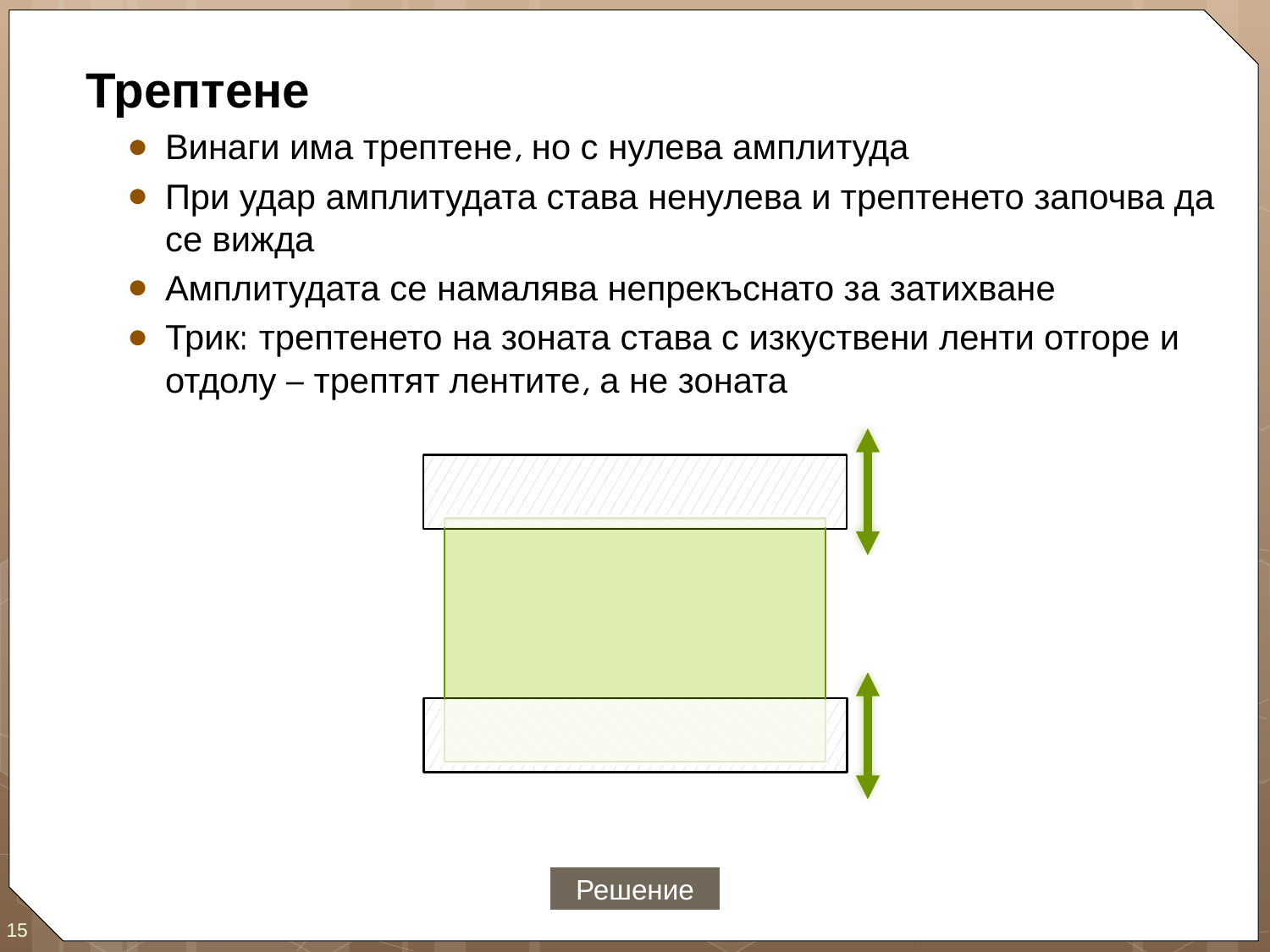

Трептене
Винаги има трептене, но с нулева амплитуда
При удар амплитудата става ненулева и трептенето започва да се вижда
Амплитудата се намалява непрекъснато за затихване
Трик: трептенето на зоната става с изкуствени ленти отгоре и отдолу – трептят лентите, а не зоната

Решение